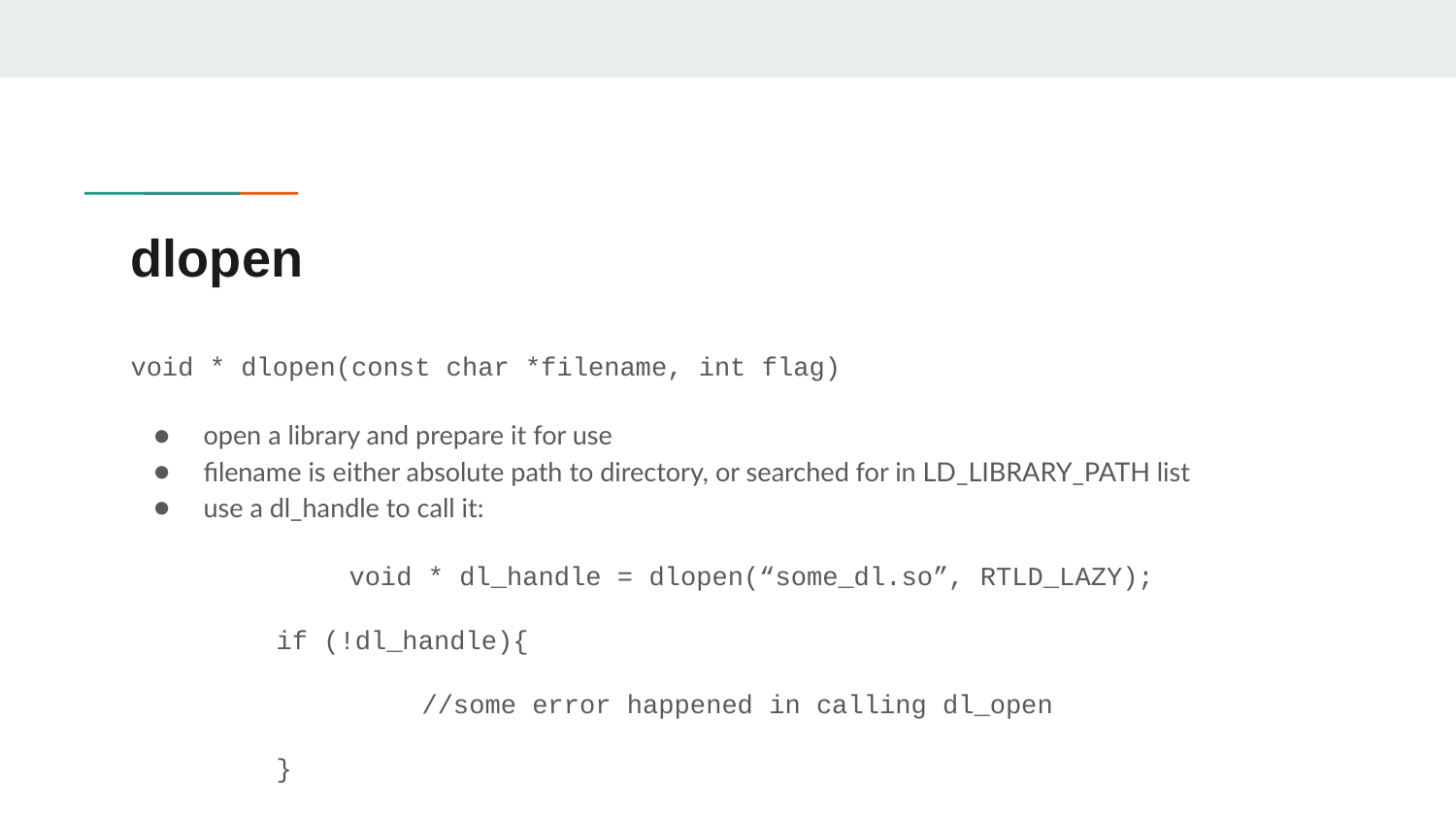

# dlopen
void * dlopen(const char *filename, int flag)
open a library and prepare it for use
filename is either absolute path to directory, or searched for in LD_LIBRARY_PATH list
use a dl_handle to call it:
	void * dl_handle = dlopen(“some_dl.so”, RTLD_LAZY);
if (!dl_handle){
	//some error happened in calling dl_open
}